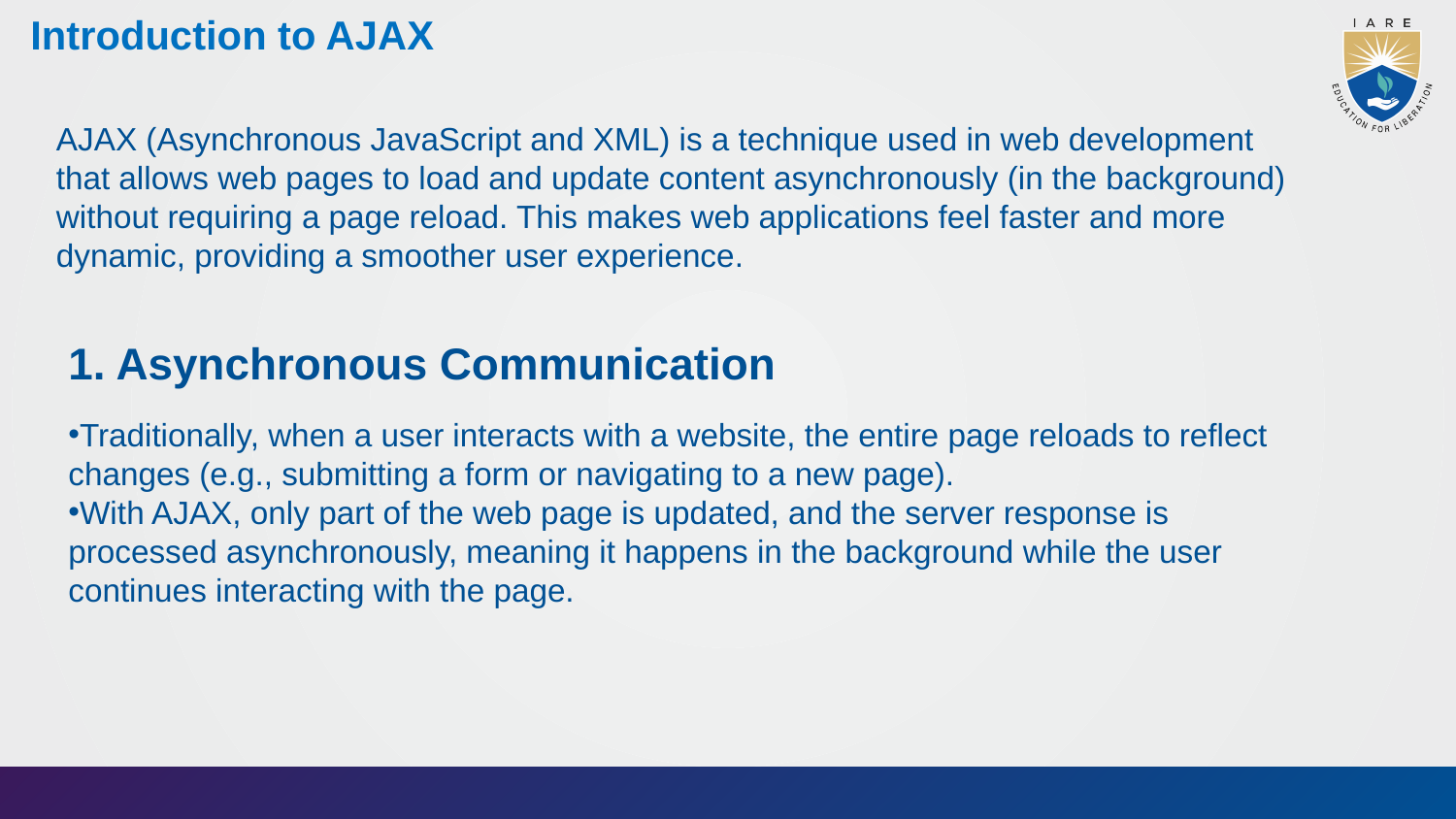

# Introduction to AJAX
AJAX (Asynchronous JavaScript and XML) is a technique used in web development that allows web pages to load and update content asynchronously (in the background) without requiring a page reload. This makes web applications feel faster and more dynamic, providing a smoother user experience.
1. Asynchronous Communication
Traditionally, when a user interacts with a website, the entire page reloads to reflect changes (e.g., submitting a form or navigating to a new page).
With AJAX, only part of the web page is updated, and the server response is processed asynchronously, meaning it happens in the background while the user continues interacting with the page.
2